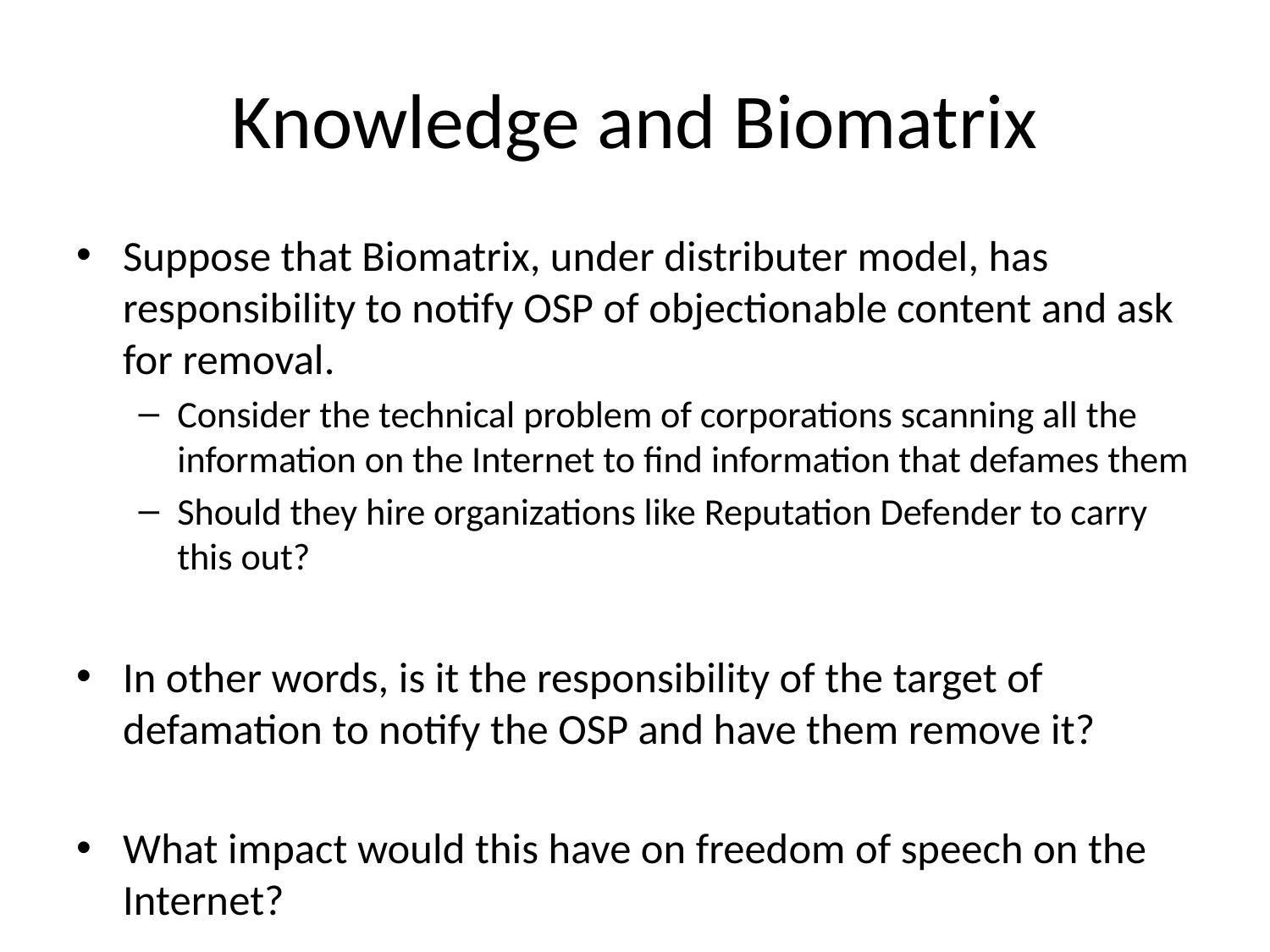

# Knowledge and Biomatrix
Suppose that Biomatrix, under distributer model, has responsibility to notify OSP of objectionable content and ask for removal.
Consider the technical problem of corporations scanning all the information on the Internet to find information that defames them
Should they hire organizations like Reputation Defender to carry this out?

In other words, is it the responsibility of the target of defamation to notify the OSP and have them remove it?

What impact would this have on freedom of speech on the Internet?